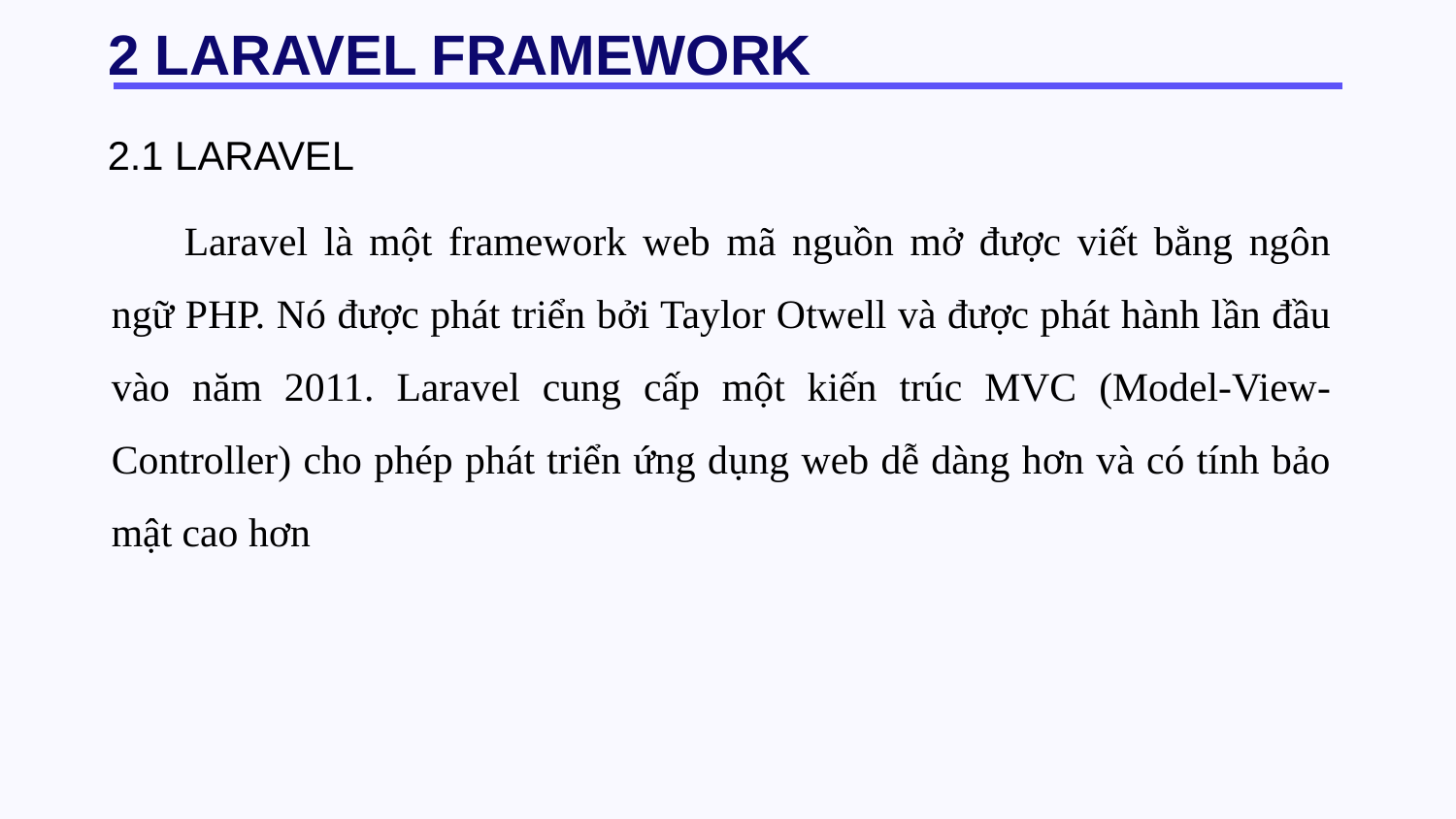

# 2 LARAVEL FRAMEWORK
2.1 LARAVEL
Laravel là một framework web mã nguồn mở được viết bằng ngôn ngữ PHP. Nó được phát triển bởi Taylor Otwell và được phát hành lần đầu vào năm 2011. Laravel cung cấp một kiến trúc MVC (Model-View-Controller) cho phép phát triển ứng dụng web dễ dàng hơn và có tính bảo mật cao hơn